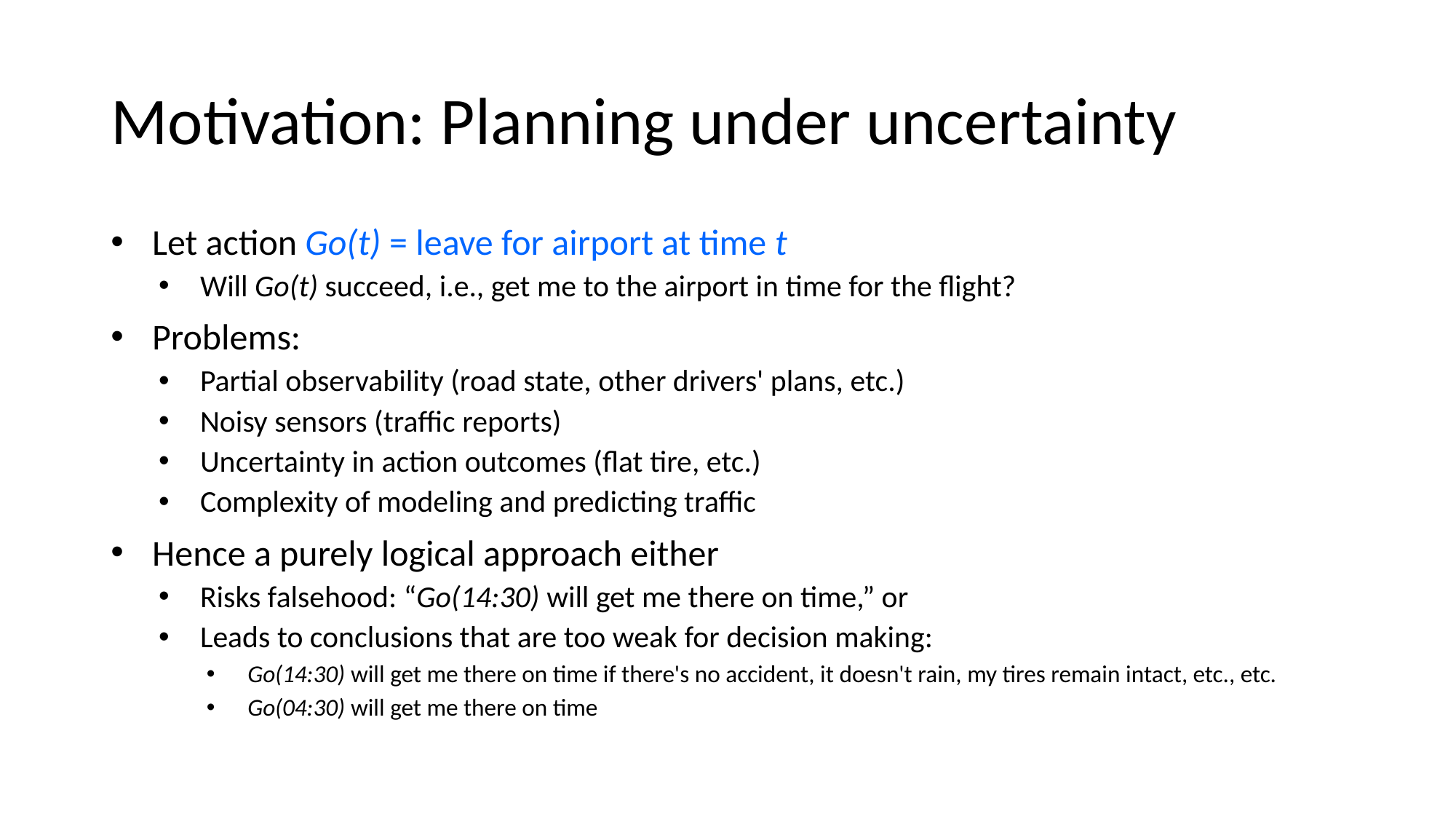

# Motivation: Planning under uncertainty
Let action Go(t) = leave for airport at time t
Will Go(t) succeed, i.e., get me to the airport in time for the flight?
Problems:
Partial observability (road state, other drivers' plans, etc.)
Noisy sensors (traffic reports)
Uncertainty in action outcomes (flat tire, etc.)
Complexity of modeling and predicting traffic
Hence a purely logical approach either
Risks falsehood: “Go(14:30) will get me there on time,” or
Leads to conclusions that are too weak for decision making:
Go(14:30) will get me there on time if there's no accident, it doesn't rain, my tires remain intact, etc., etc.
Go(04:30) will get me there on time